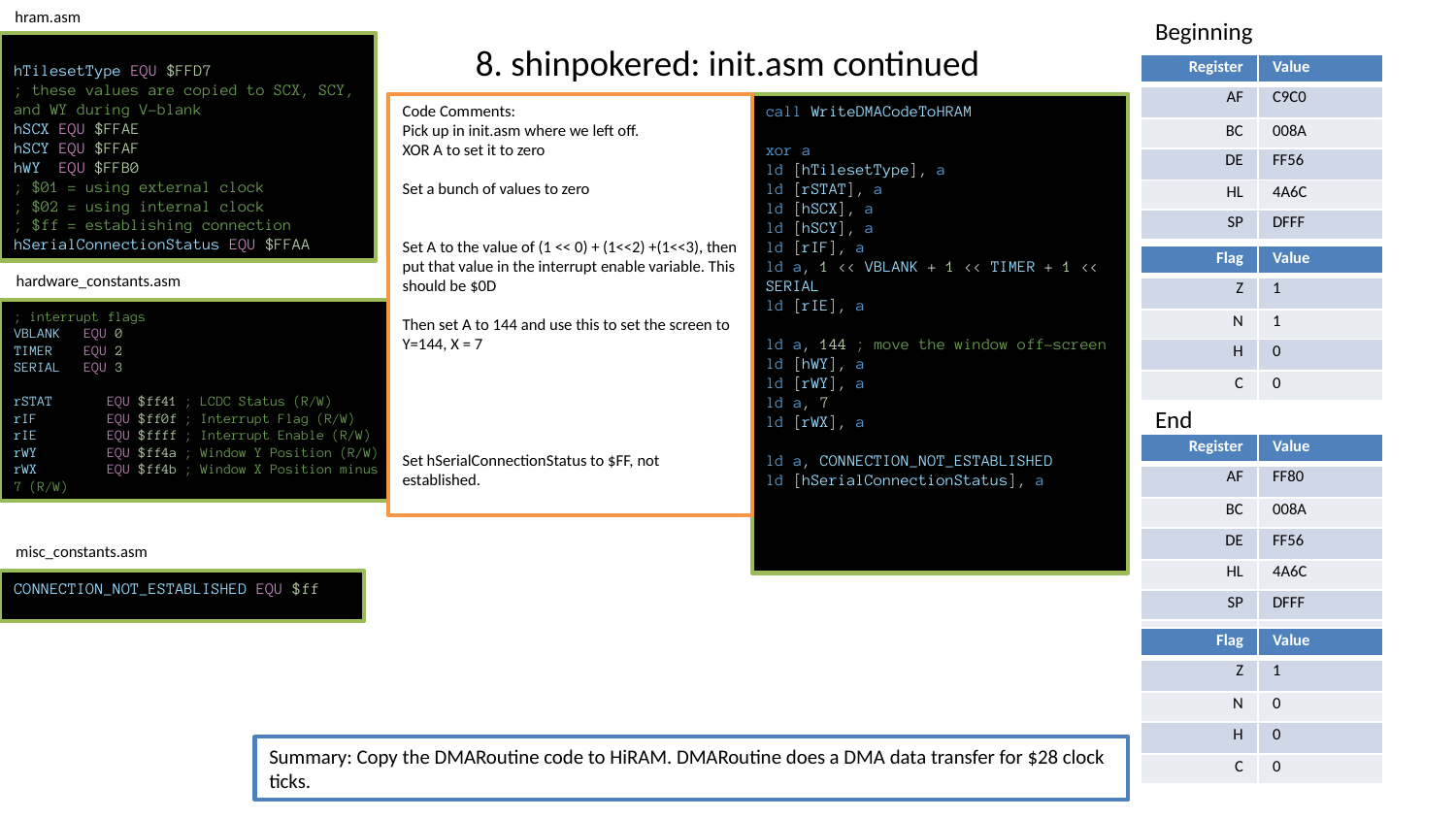

hram.asm
Beginning
# 8. shinpokered: init.asm continued

hTilesetType EQU $FFD7
; these values are copied to SCX, SCY, and WY during V-blank
hSCX EQU $FFAE
hSCY EQU $FFAF
hWY  EQU $FFB0
; $01 = using external clock
; $02 = using internal clock
; $ff = establishing connection
hSerialConnectionStatus EQU $FFAA
| Register | Value |
| --- | --- |
| AF | C9C0 |
| BC | 008A |
| DE | FF56 |
| HL | 4A6C |
| SP | DFFF |
Code Comments:
Pick up in init.asm where we left off.
XOR A to set it to zero

Set a bunch of values to zero

Set A to the value of (1 << 0) + (1<<2) +(1<<3), then put that value in the interrupt enable variable. This should be $0D

Then set A to 144 and use this to set the screen to Y=144, X = 7

Set hSerialConnectionStatus to $FF, not established.

call WriteDMACodeToHRAM
xor a
ld [hTilesetType], a
ld [rSTAT], a
ld [hSCX], a
ld [hSCY], a
ld [rIF], a
ld a, 1 << VBLANK + 1 << TIMER + 1 << SERIAL
ld [rIE], a
ld a, 144 ; move the window off-screen
ld [hWY], a
ld [rWY], a
ld a, 7
ld [rWX], a
ld a, CONNECTION_NOT_ESTABLISHED
ld [hSerialConnectionStatus], a

| Flag | Value |
| --- | --- |
| Z | 1 |
| N | 1 |
| H | 0 |
| C | 0 |
hardware_constants.asm
; interrupt flags
VBLANK   EQU 0
TIMER    EQU 2
SERIAL   EQU 3

rSTAT       EQU $ff41 ; LCDC Status (R/W)
rIF         EQU $ff0f ; Interrupt Flag (R/W)
rIE         EQU $ffff ; Interrupt Enable (R/W)
rWY         EQU $ff4a ; Window Y Position (R/W)
rWX         EQU $ff4b ; Window X Position minus 7 (R/W)
End
| Register | Value |
| --- | --- |
| AF | FF80 |
| BC | 008A |
| DE | FF56 |
| HL | 4A6C |
| SP | DFFF |
|  |  |
misc_constants.asm
CONNECTION_NOT_ESTABLISHED EQU $ff

| Flag | Value |
| --- | --- |
| Z | 1 |
| N | 0 |
| H | 0 |
| C | 0 |
Summary: Copy the DMARoutine code to HiRAM. DMARoutine does a DMA data transfer for $28 clock ticks.